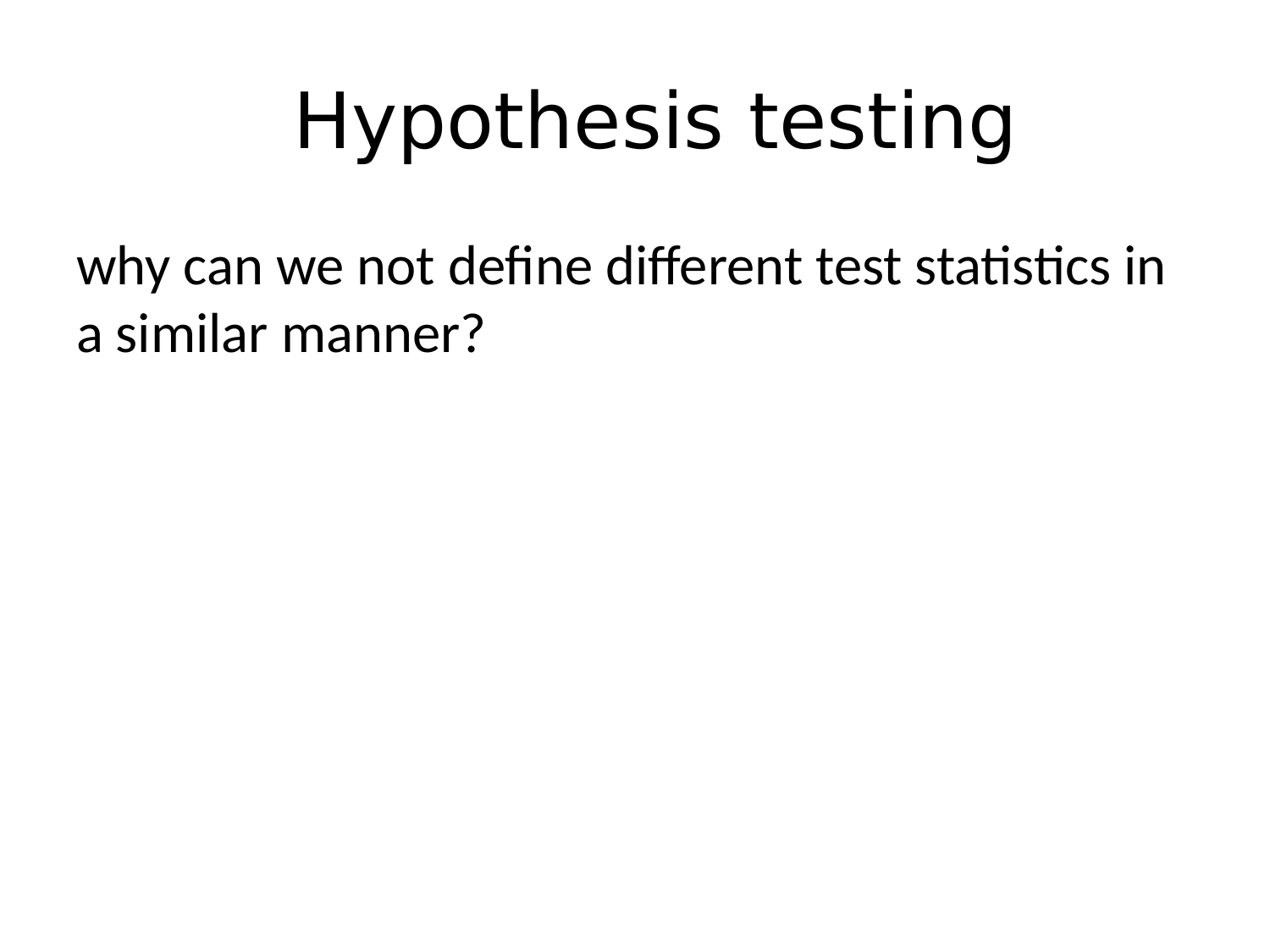

# Hypothesis testing
why can we not define different test statistics in a similar manner?